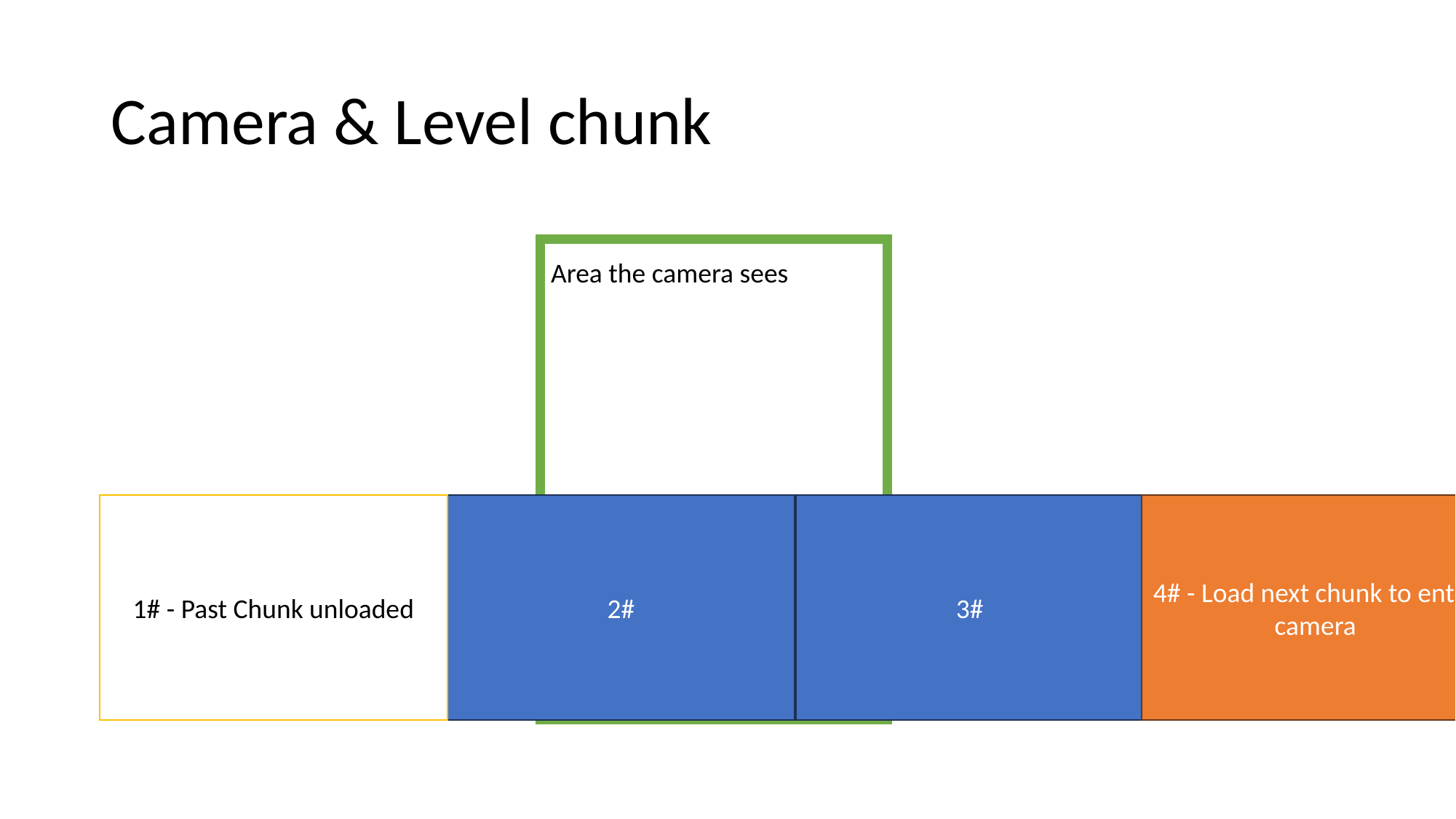

# Camera & Level chunk

Area the camera sees
1# - Past Chunk unloaded
2#
3#
4# - Load next chunk to enter camera